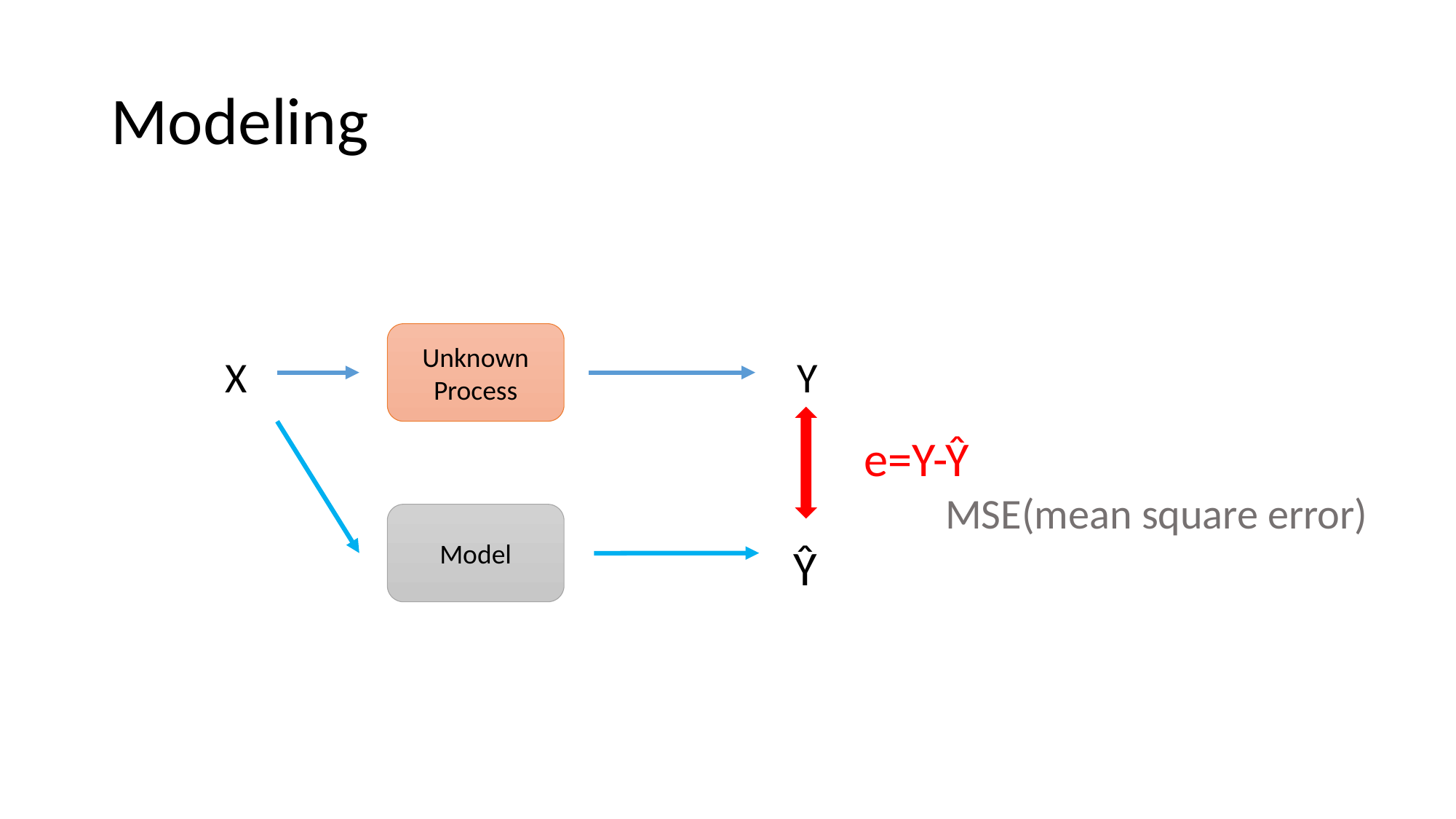

# Modeling
Unknown
Process
X
Y

e=Y-Ŷ
MSE(mean square error)
Model
Ŷ